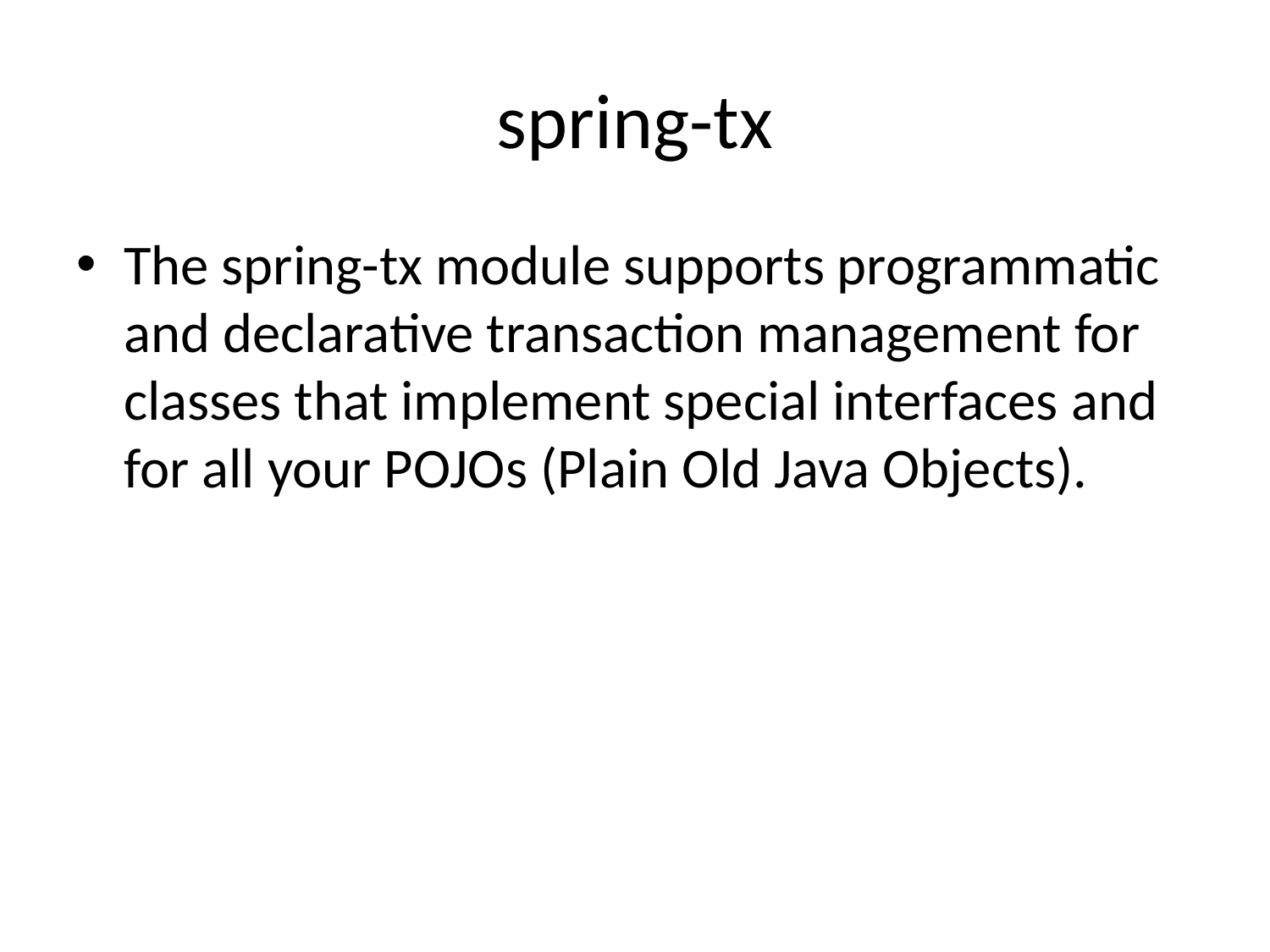

# spring-tx
The spring-tx module supports programmatic and declarative transaction management for classes that implement special interfaces and for all your POJOs (Plain Old Java Objects).